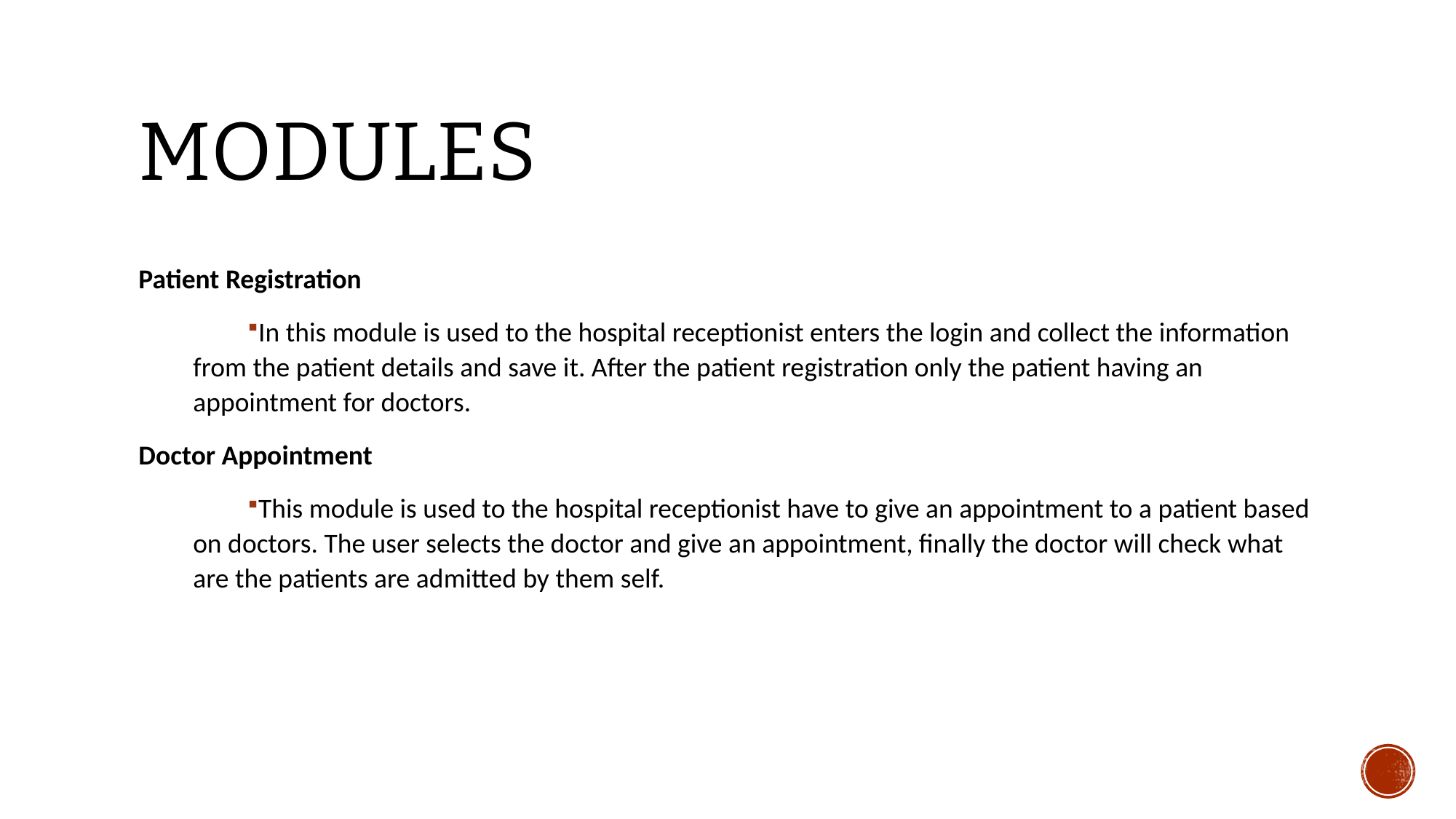

# Modules
Patient Registration
In this module is used to the hospital receptionist enters the login and collect the information from the patient details and save it. After the patient registration only the patient having an appointment for doctors.
Doctor Appointment
This module is used to the hospital receptionist have to give an appointment to a patient based on doctors. The user selects the doctor and give an appointment, finally the doctor will check what are the patients are admitted by them self.